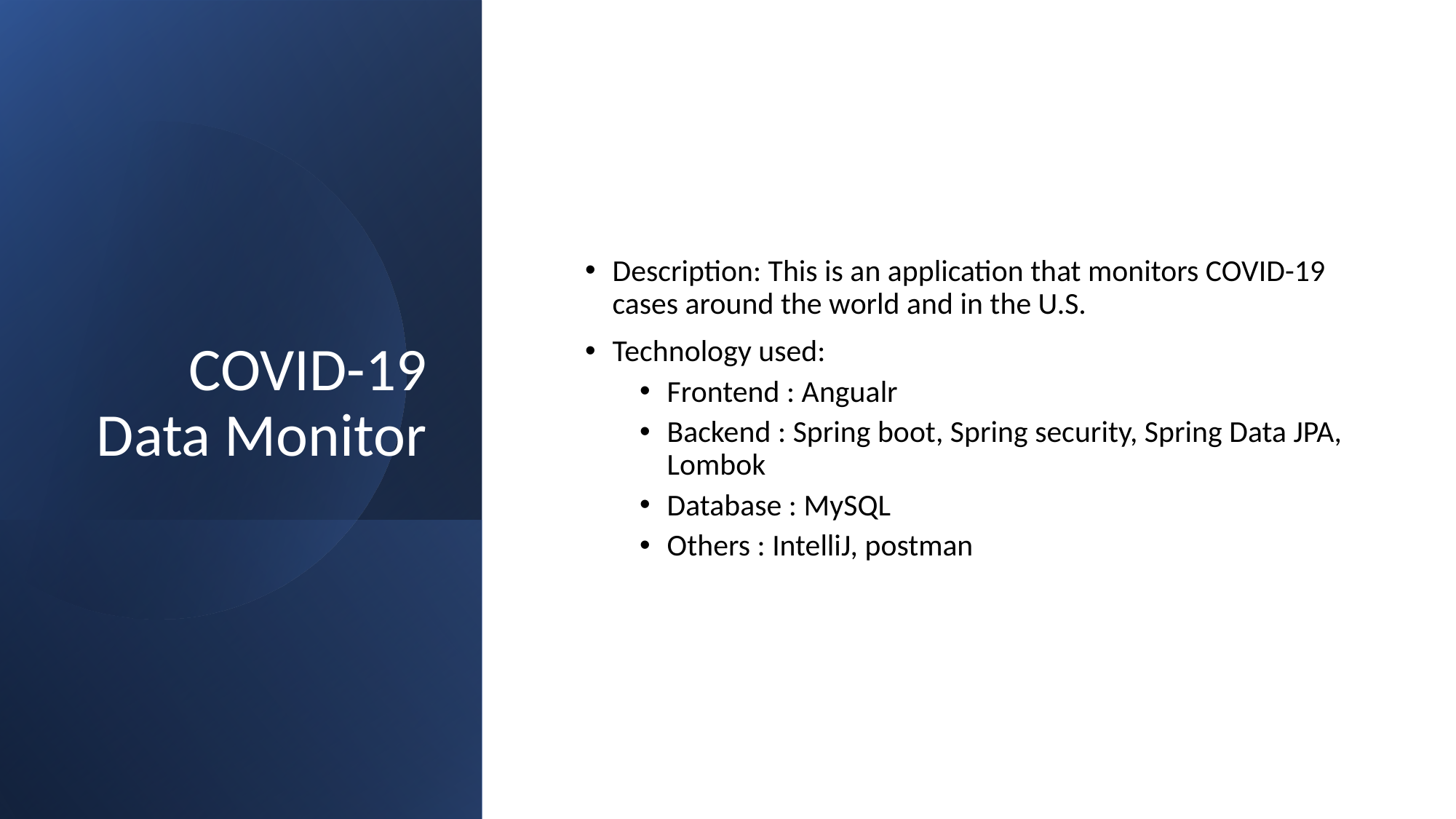

# COVID-19 Data Monitor
Description: This is an application that monitors COVID-19 cases around the world and in the U.S.
Technology used:
Frontend : Angualr
Backend : Spring boot, Spring security, Spring Data JPA, Lombok
Database : MySQL
Others : IntelliJ, postman